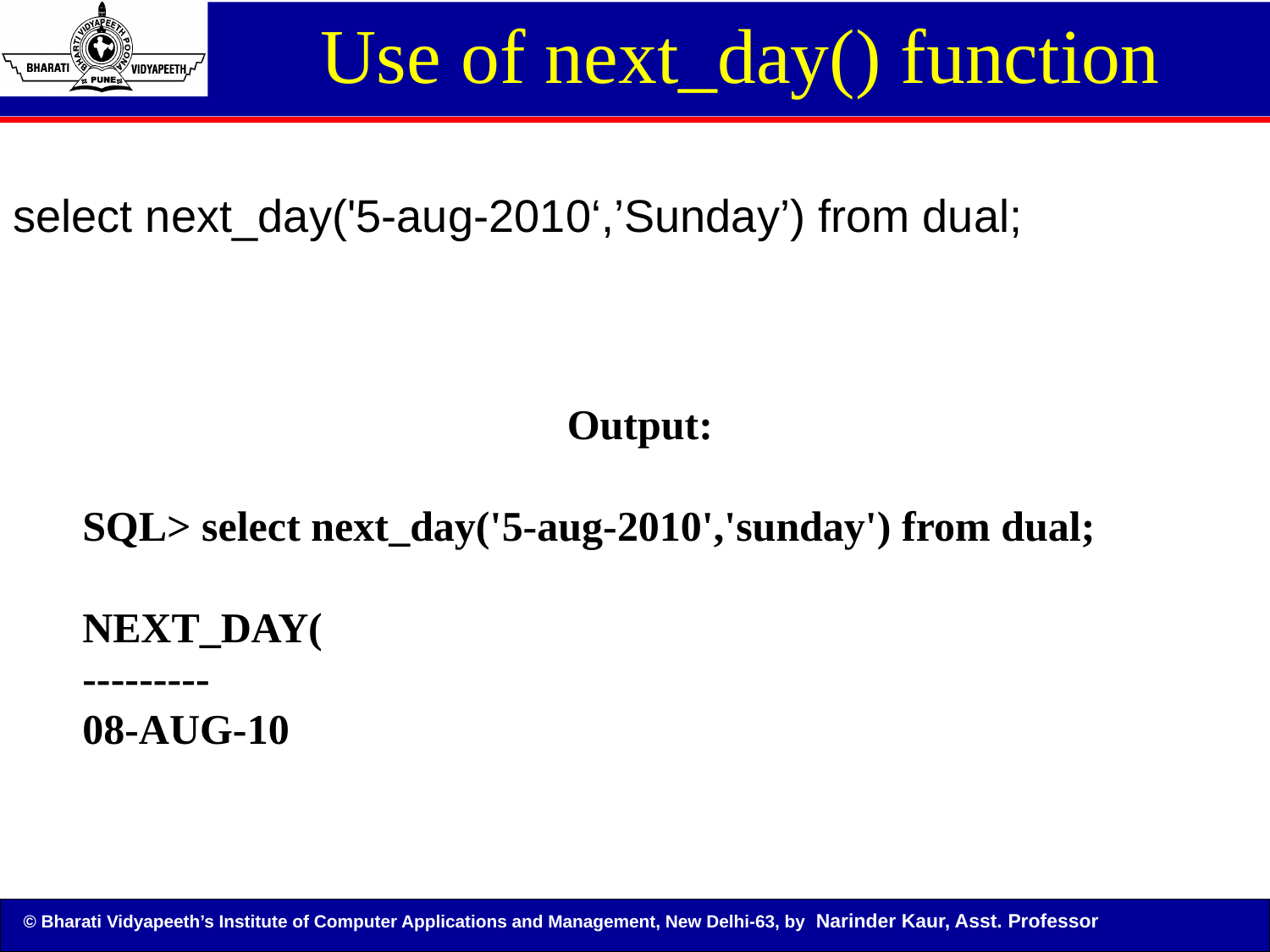

Use of next_day() function
select next_day('5-aug-2010‘,’Sunday’) from dual;
Output:

SQL> select next_day('5-aug-2010','sunday') from dual;

NEXT_DAY(
---------
08-AUG-10